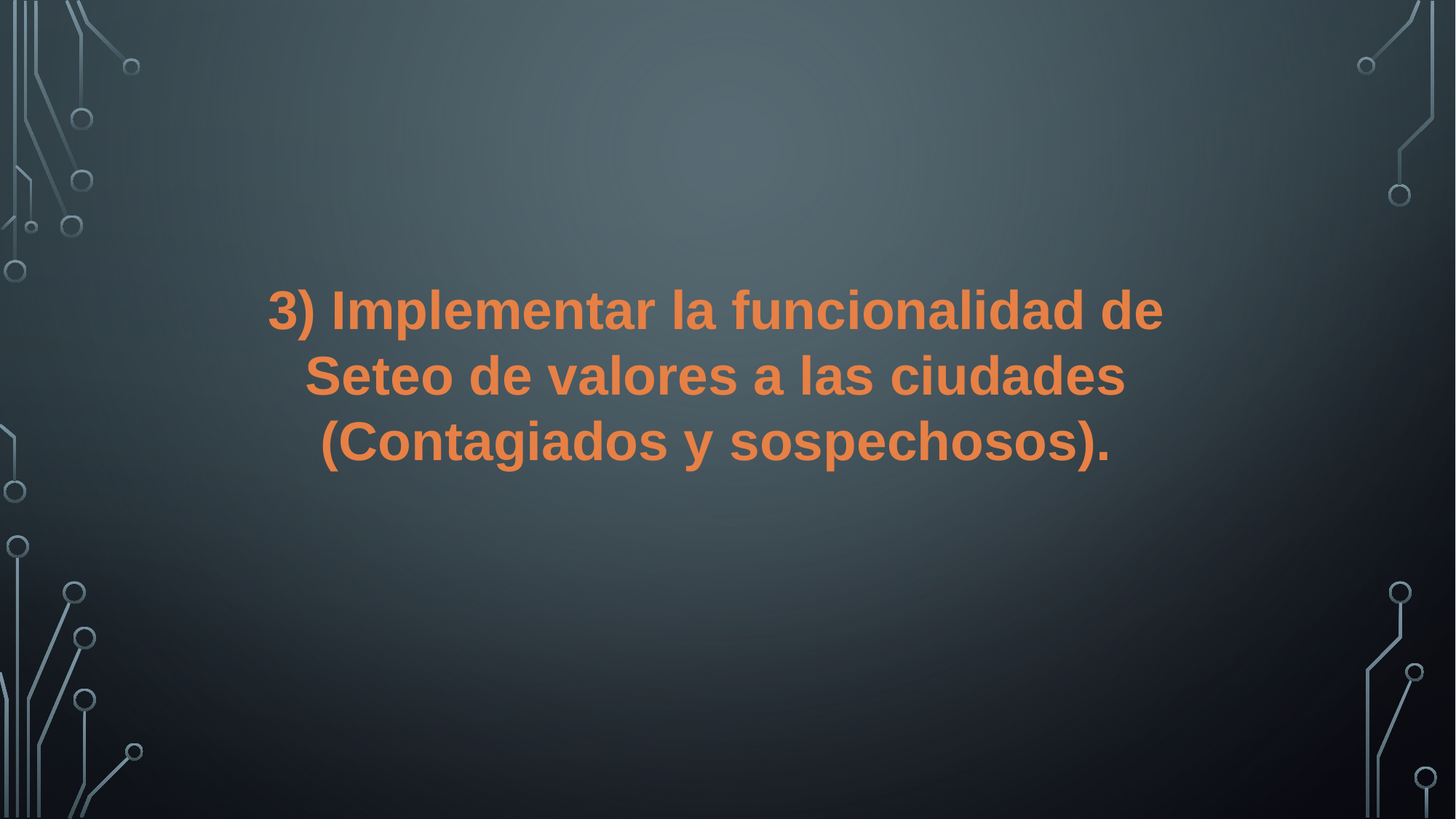

3) Implementar la funcionalidad de Seteo de valores a las ciudades (Contagiados y sospechosos).